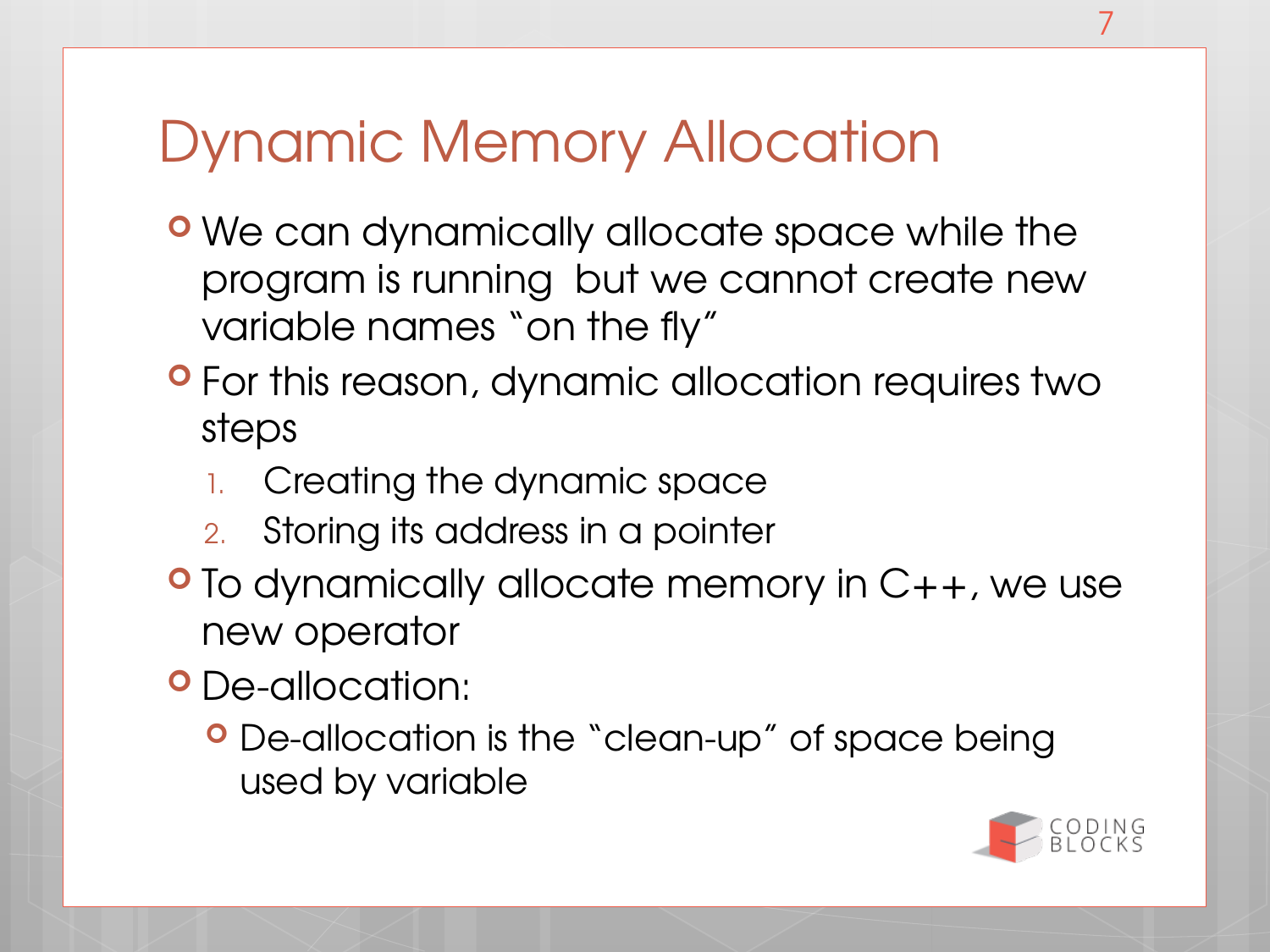

7
# Dynamic Memory Allocation
We can dynamically allocate space while the program is running  but we cannot create new variable names “on the fly”
For this reason, dynamic allocation requires two steps
Creating the dynamic space
Storing its address in a pointer
To dynamically allocate memory in C++, we use new operator
De-allocation:
De-allocation is the “clean-up” of space being used by variable